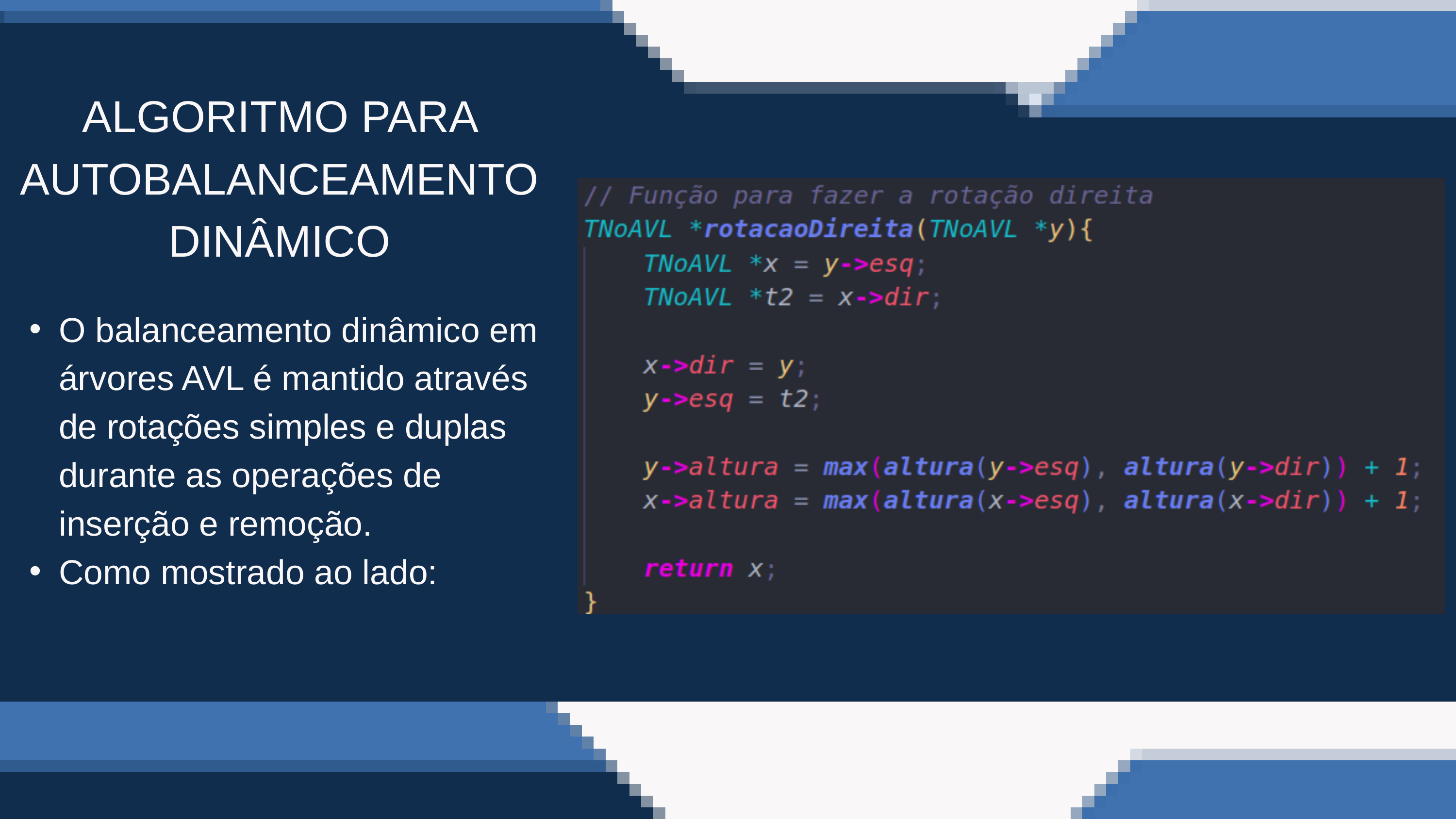

ALGORITMO PARA AUTOBALANCEAMENTO DINÂMICO

O balanceamento dinâmico em árvores AVL é mantido através de rotações simples e duplas durante as operações de inserção e remoção.
Como mostrado ao lado: